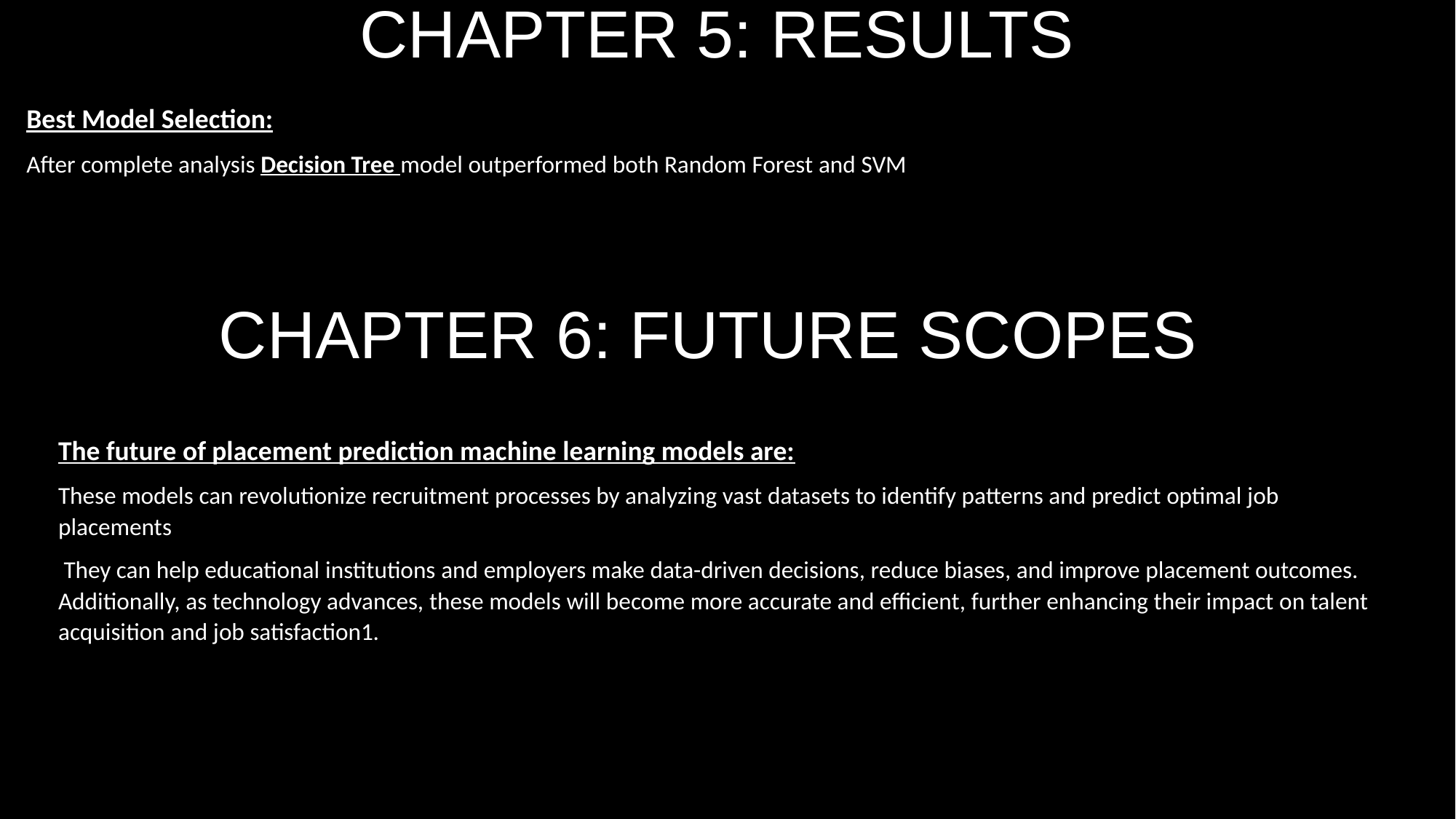

# CHAPTER 5: RESULTS
Best Model Selection:
After complete analysis Decision Tree model outperformed both Random Forest and SVM
CHAPTER 6: Future scopes
The future of placement prediction machine learning models are:
These models can revolutionize recruitment processes by analyzing vast datasets to identify patterns and predict optimal job placements
 They can help educational institutions and employers make data-driven decisions, reduce biases, and improve placement outcomes. Additionally, as technology advances, these models will become more accurate and efficient, further enhancing their impact on talent acquisition and job satisfaction1.